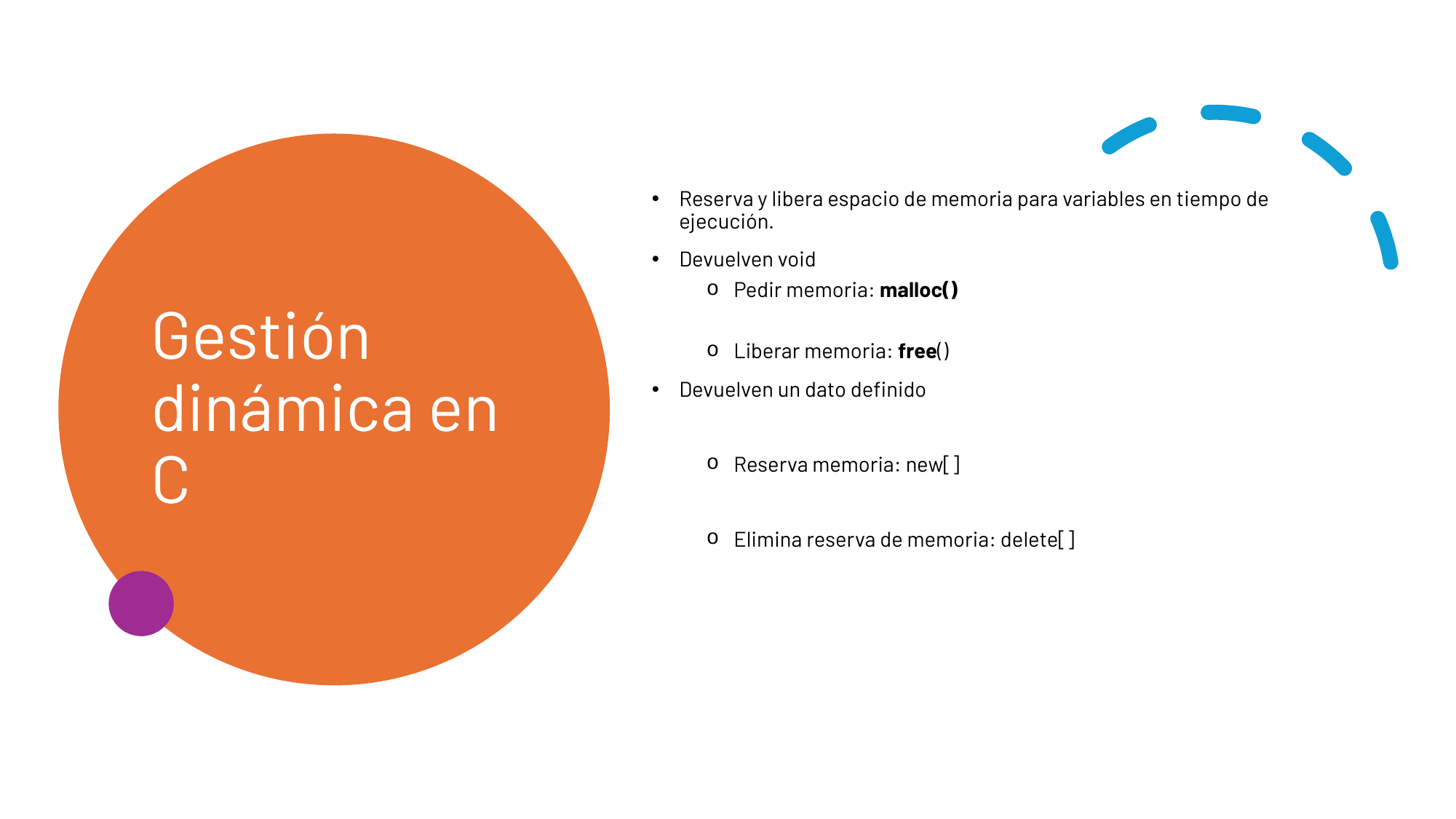

# Gestión dinámica en C
Reserva y libera espacio de memoria para variables en tiempo de ejecución.
Devuelven void
Pedir memoria: malloc()

Liberar memoria: free()
Devuelven un dato definido

Reserva memoria: new[]

Elimina reserva de memoria: delete[]